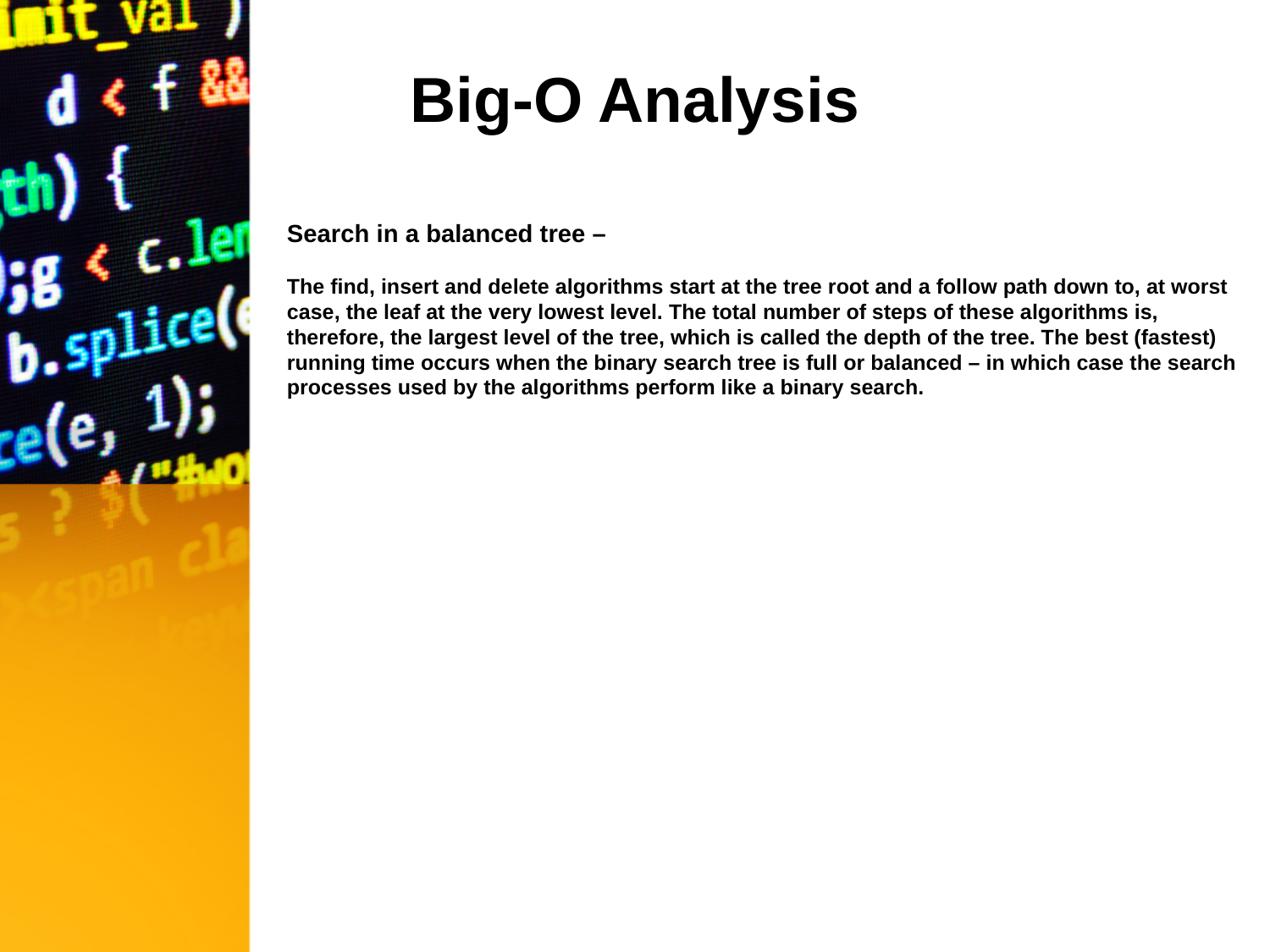

Big-O Analysis
Search in a balanced tree –

The find, insert and delete algorithms start at the tree root and a follow path down to, at worst
case, the leaf at the very lowest level. The total number of steps of these algorithms is,
therefore, the largest level of the tree, which is called the depth of the tree. The best (fastest)
running time occurs when the binary search tree is full or balanced – in which case the search
processes used by the algorithms perform like a binary search.